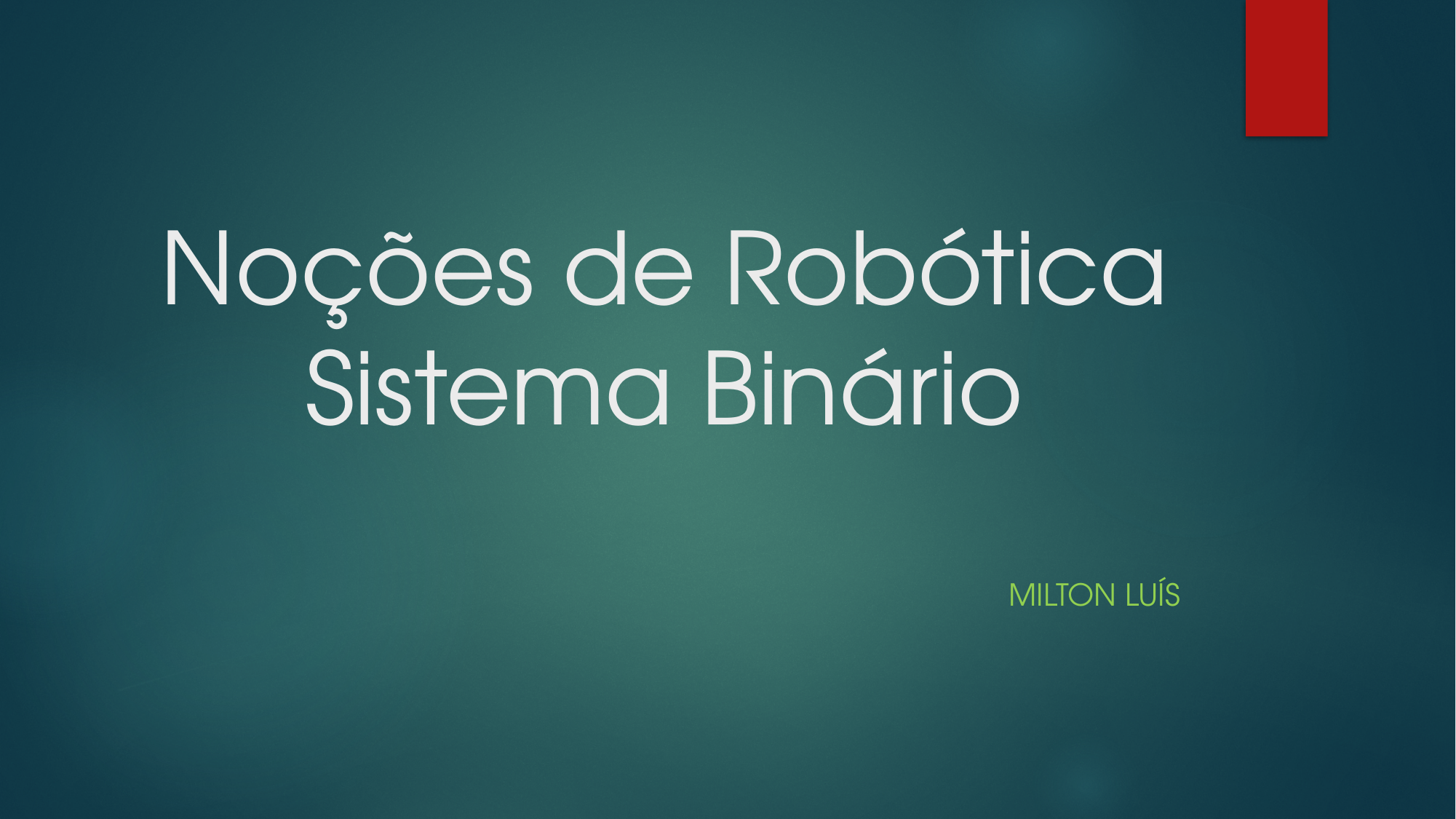

# Noções de Robótica Sistema Binário
Milton Luís